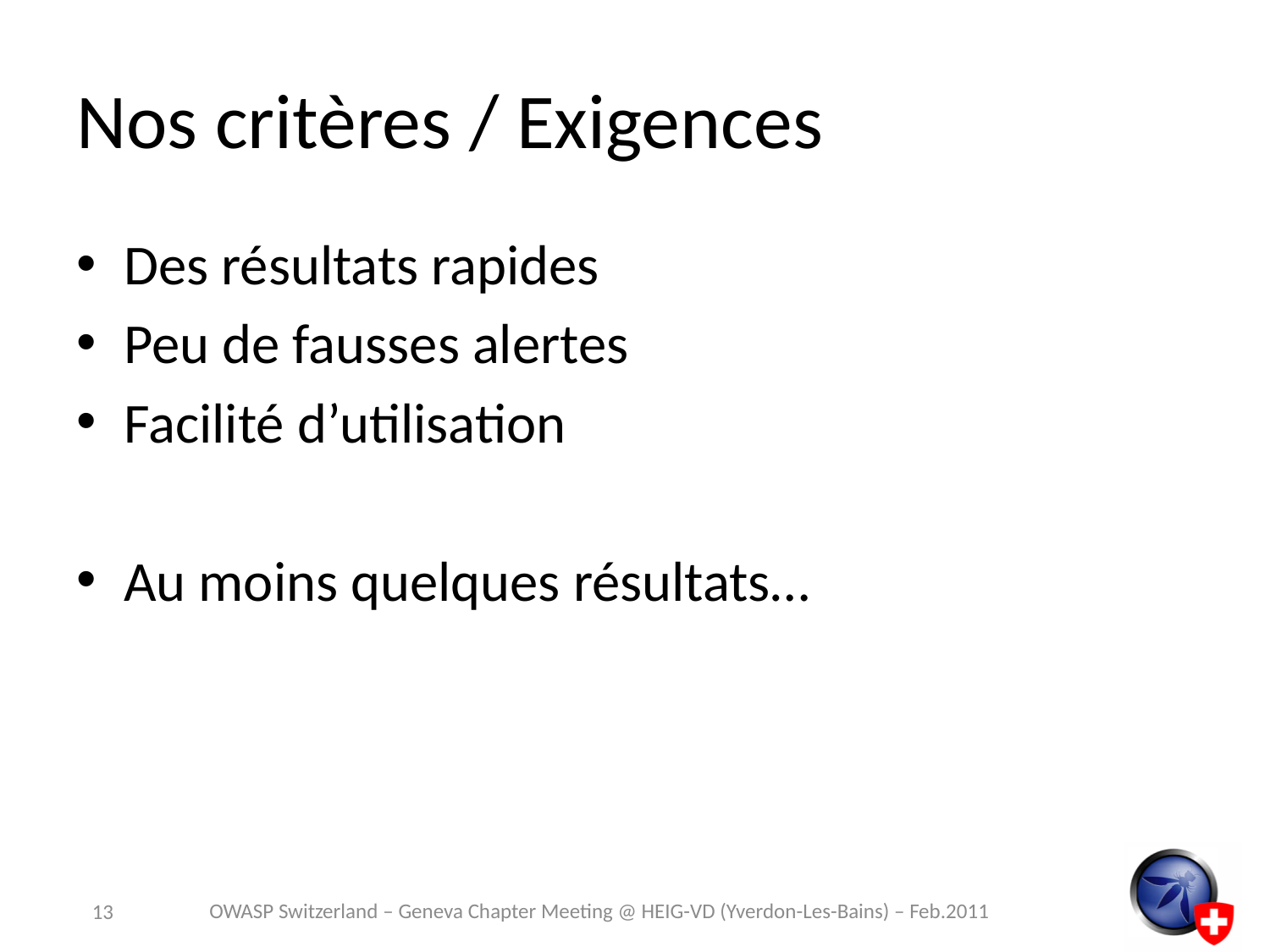

# Nos critères / Exigences
Des résultats rapides
Peu de fausses alertes
Facilité d’utilisation

Au moins quelques résultats…
OWASP Switzerland – Geneva Chapter Meeting @ HEIG-VD (Yverdon-Les-Bains) – Feb.2011
13